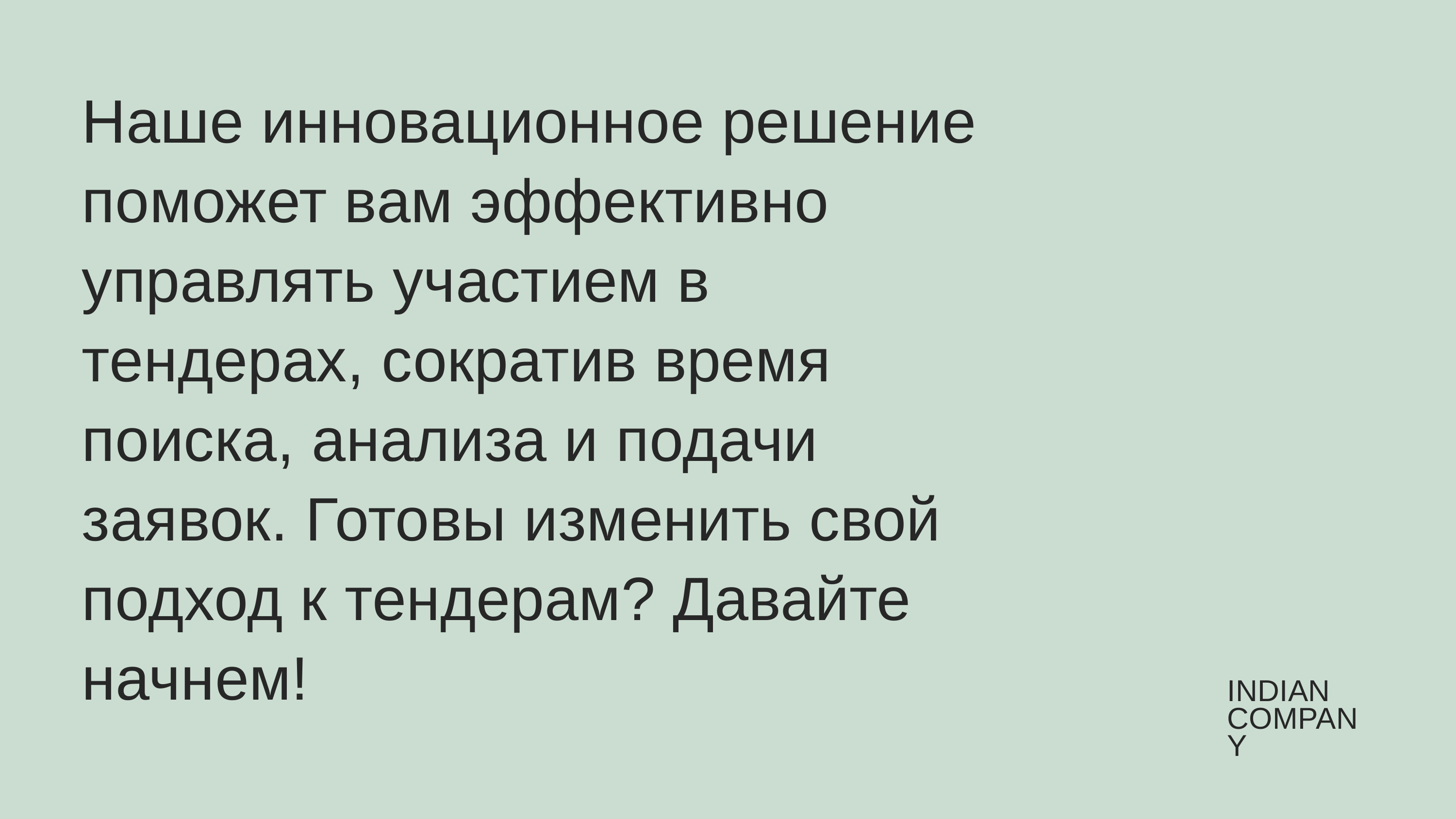

Наше инновационное решение поможет вам эффективно управлять участием в тендерах, сократив время поиска, анализа и подачи заявок. Готовы изменить свой подход к тендерам? Давайте начнем!
INDIAN COMPANY